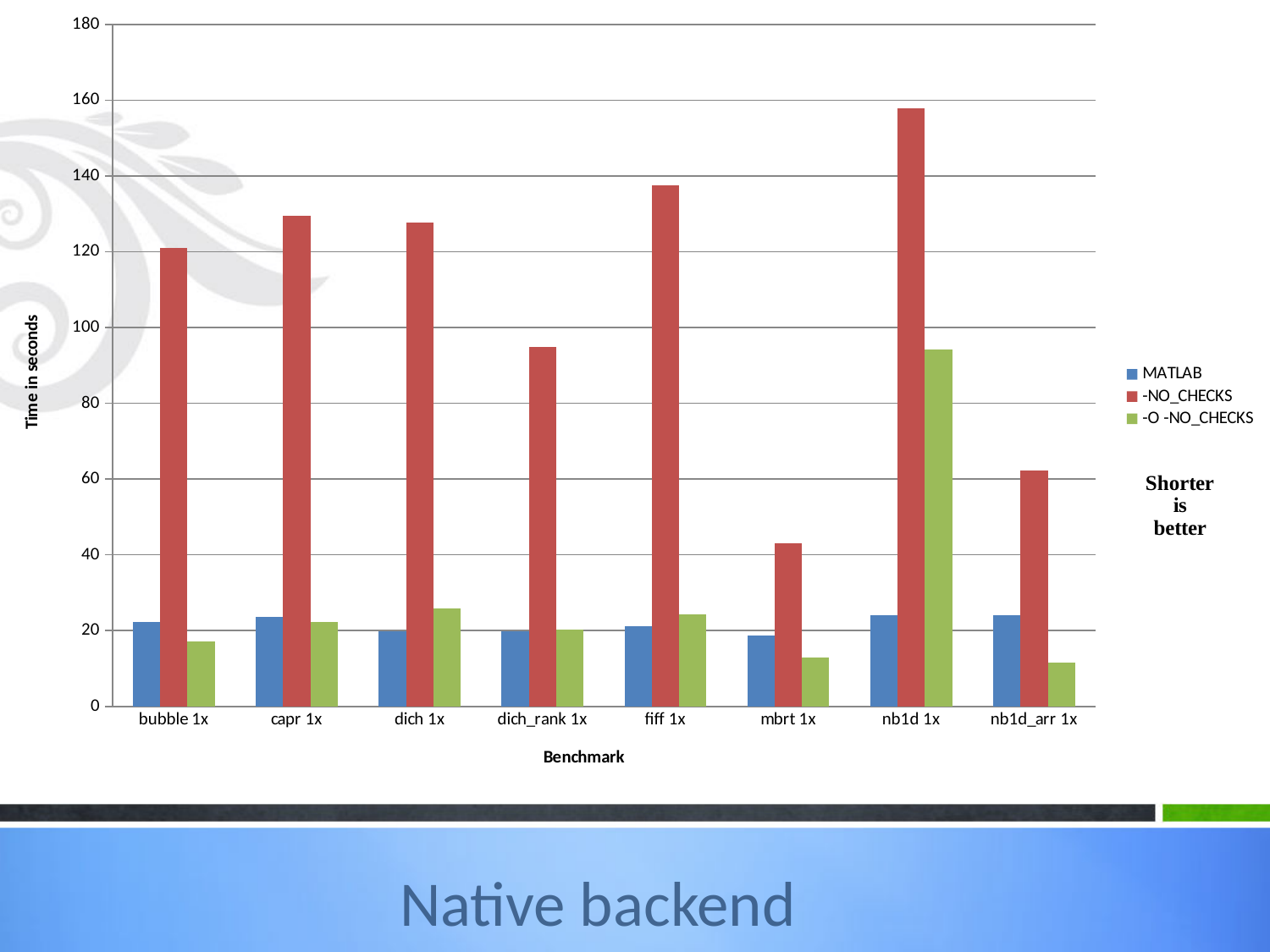

### Chart

| Category | MATLAB | -NO_CHECKS | -O -NO_CHECKS |
|---|---|---|---|
| bubble 1x | 22.36 | 121.1 | 17.11 |
| capr 1x | 23.53 | 129.55 | 22.23 |
| dich 1x | 19.9 | 127.63 | 25.83 |
| dich_rank 1x | 19.9 | 94.93 | 20.23 |
| fiff 1x | 21.25 | 137.58 | 24.28 |
| mbrt 1x | 18.6 | 43.08 | 12.83 |
| nb1d 1x | 24.0 | 157.93 | 94.12 |
| nb1d_arr 1x | 24.0 | 62.34 | 11.46 |
Native backend